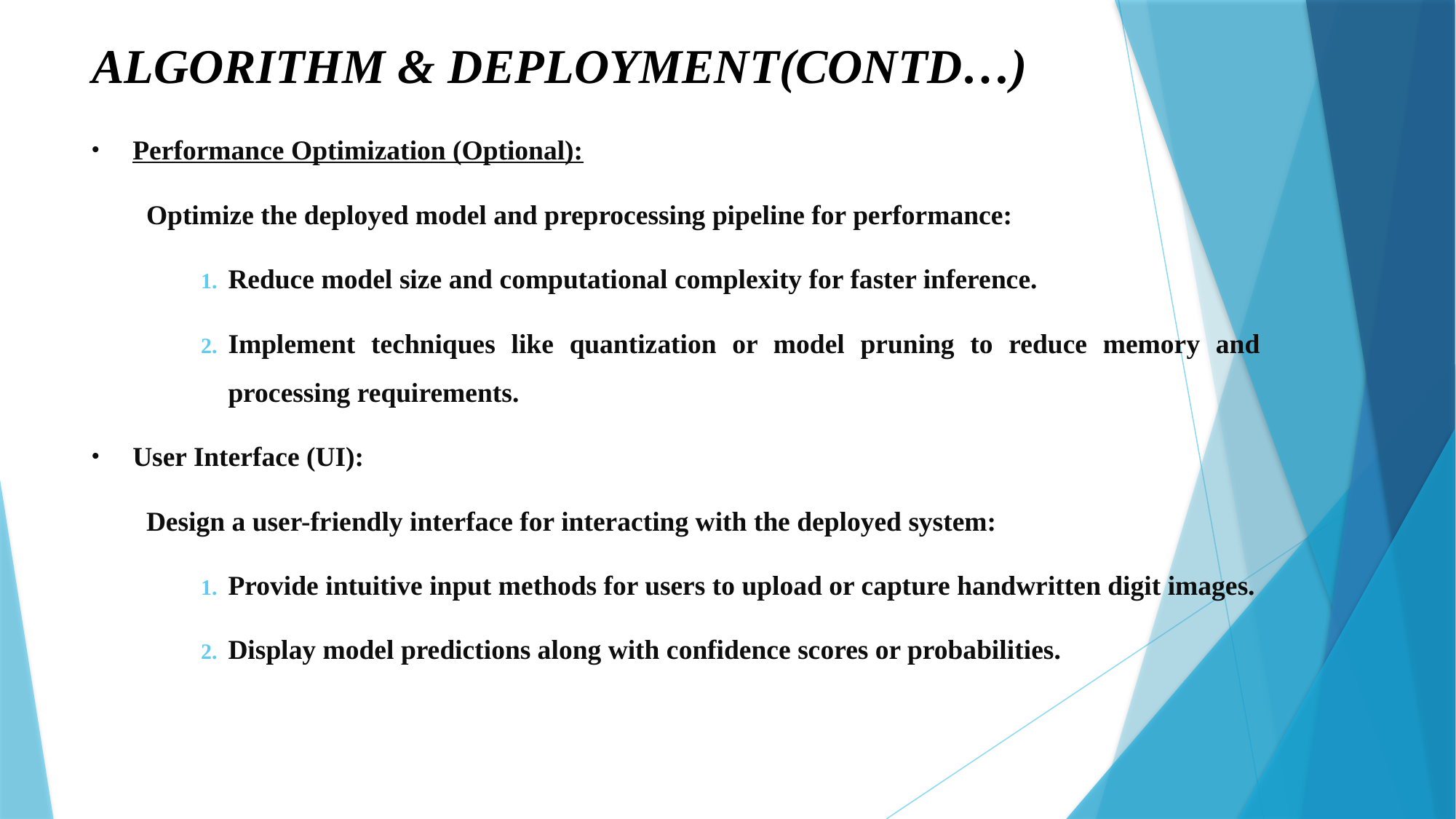

# ALGORITHM & DEPLOYMENT(CONTD…)
Performance Optimization (Optional):
Optimize the deployed model and preprocessing pipeline for performance:
Reduce model size and computational complexity for faster inference.
Implement techniques like quantization or model pruning to reduce memory and processing requirements.
User Interface (UI):
Design a user-friendly interface for interacting with the deployed system:
Provide intuitive input methods for users to upload or capture handwritten digit images.
Display model predictions along with confidence scores or probabilities.